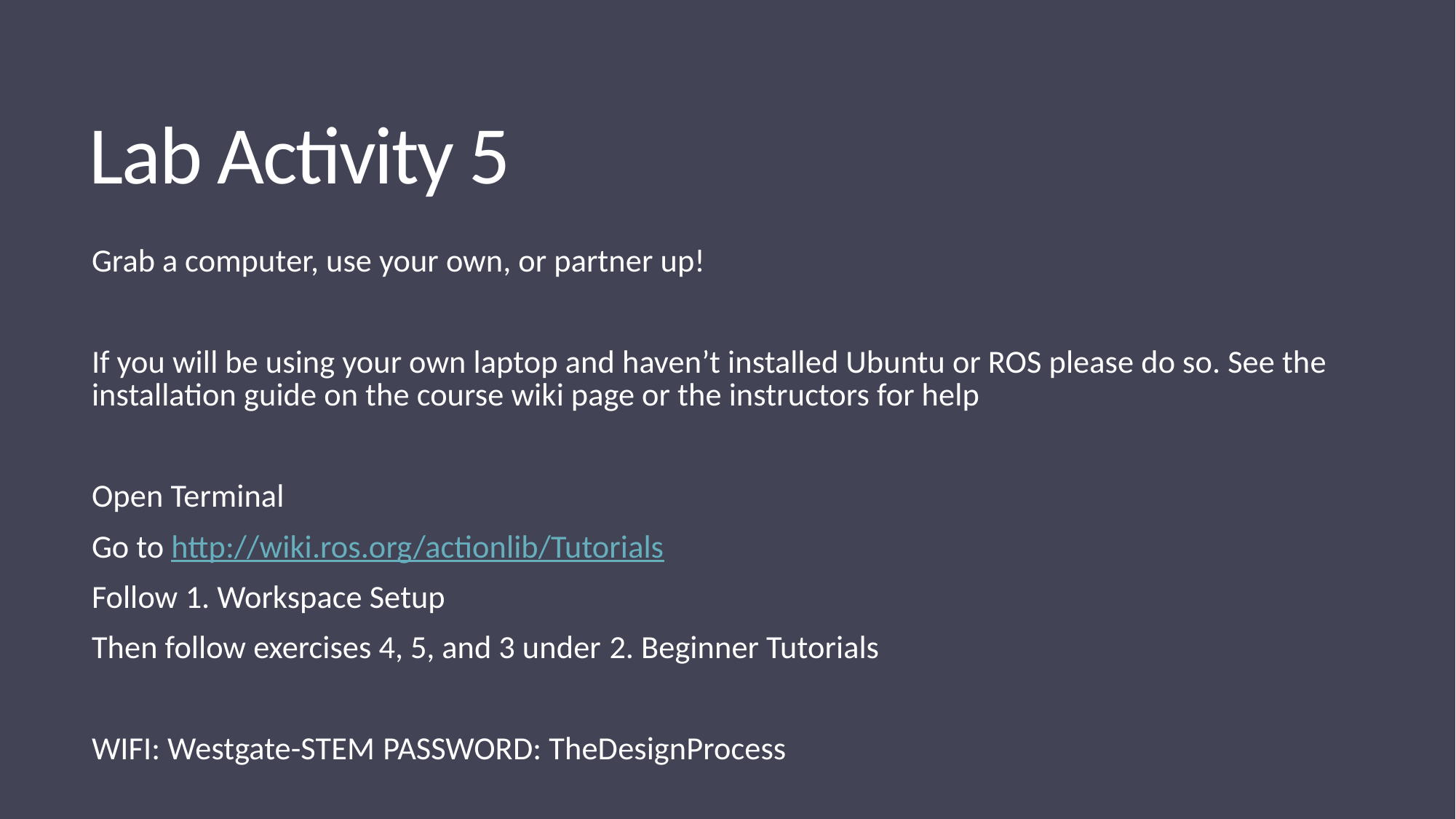

# Lab Activity 5
Grab a computer, use your own, or partner up!

If you will be using your own laptop and haven’t installed Ubuntu or ROS please do so. See the installation guide on the course wiki page or the instructors for help

Open Terminal
Go to http://wiki.ros.org/actionlib/Tutorials
Follow 1. Workspace Setup
Then follow exercises 4, 5, and 3 under 2. Beginner Tutorials

WIFI: Westgate-STEM 		PASSWORD: TheDesignProcess